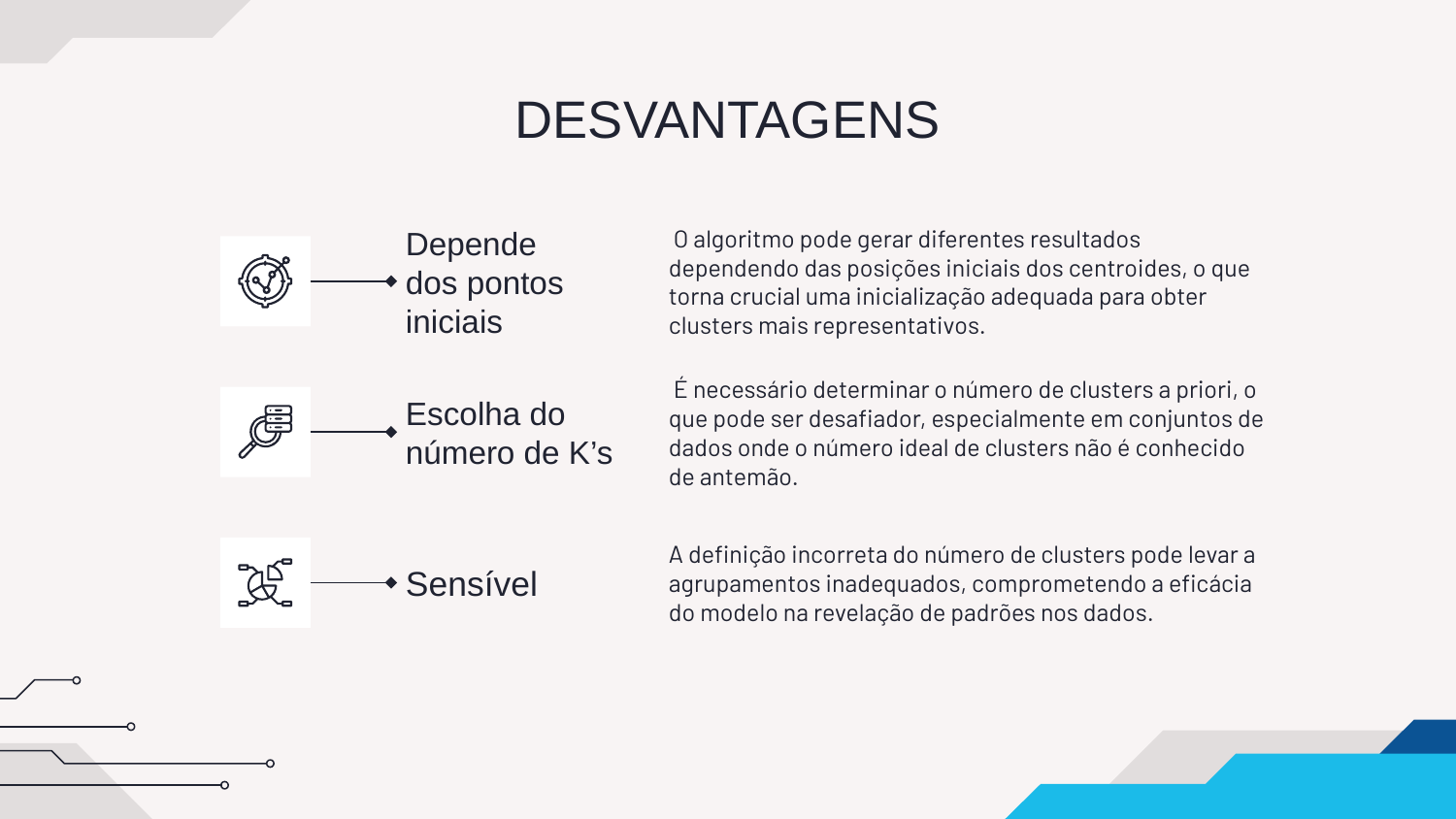

# DESVANTAGENS

Depende dos pontos iniciais
 O algoritmo pode gerar diferentes resultados dependendo das posições iniciais dos centroides, o que torna crucial uma inicialização adequada para obter clusters mais representativos.

Escolha do número de K’s
 É necessário determinar o número de clusters a priori, o que pode ser desafiador, especialmente em conjuntos de dados onde o número ideal de clusters não é conhecido de antemão.

Sensível
A definição incorreta do número de clusters pode levar a agrupamentos inadequados, comprometendo a eficácia do modelo na revelação de padrões nos dados.